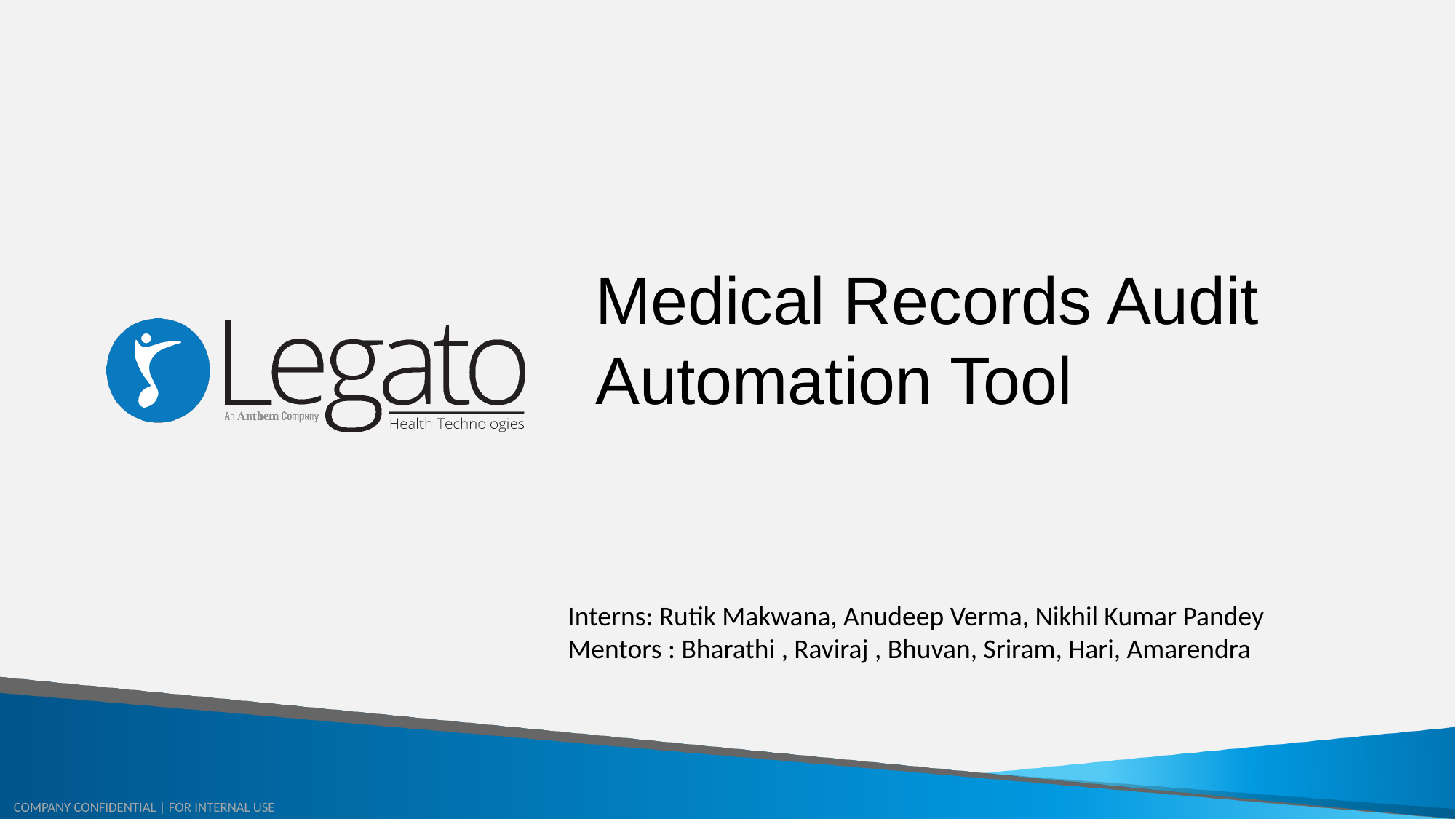

Medical Records Audit Automation Tool
Interns: Rutik Makwana, Anudeep Verma, Nikhil Kumar Pandey
Mentors : Bharathi , Raviraj , Bhuvan, Sriram, Hari, Amarendra